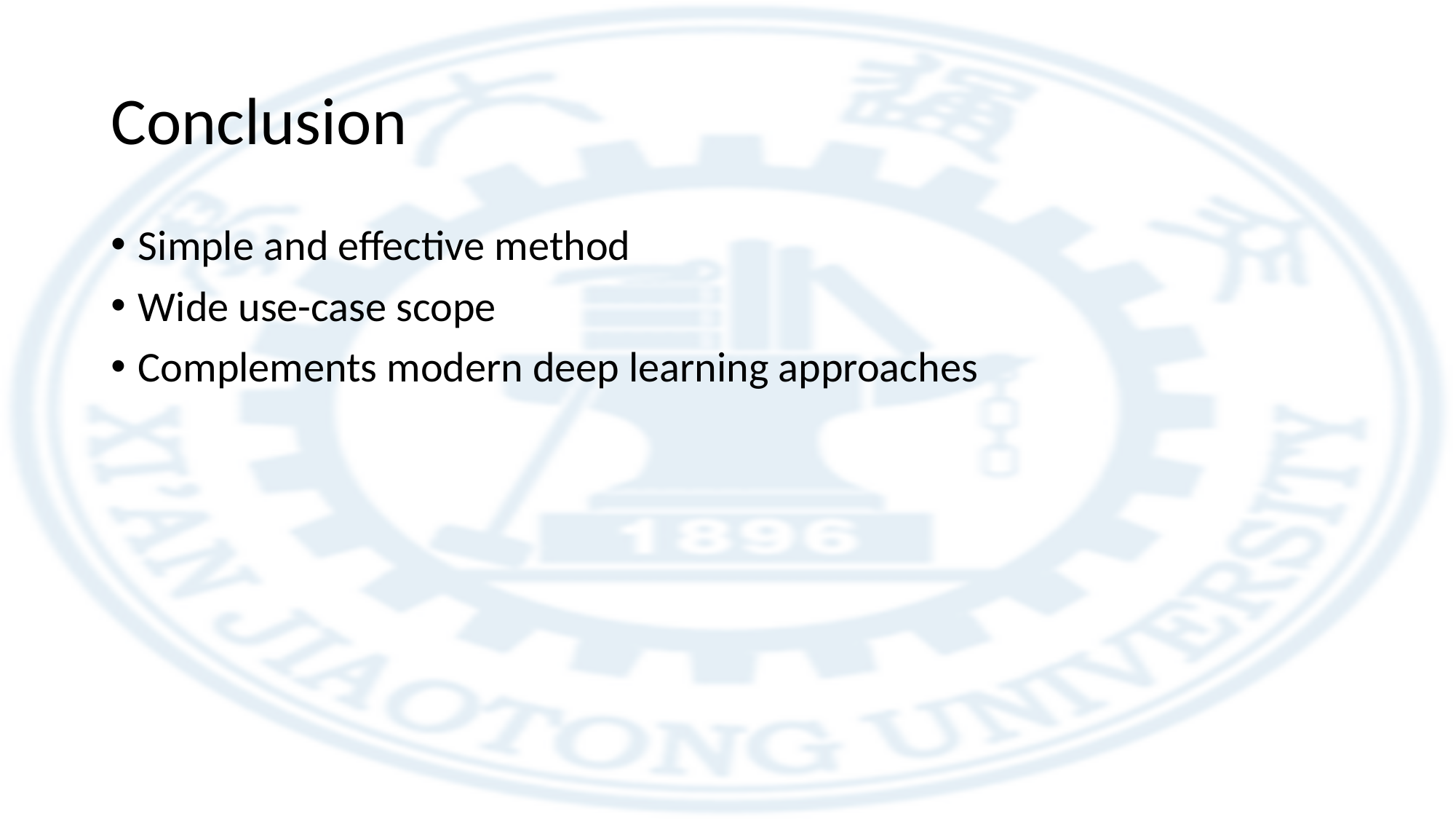

# Conclusion
Simple and effective method
Wide use-case scope
Complements modern deep learning approaches